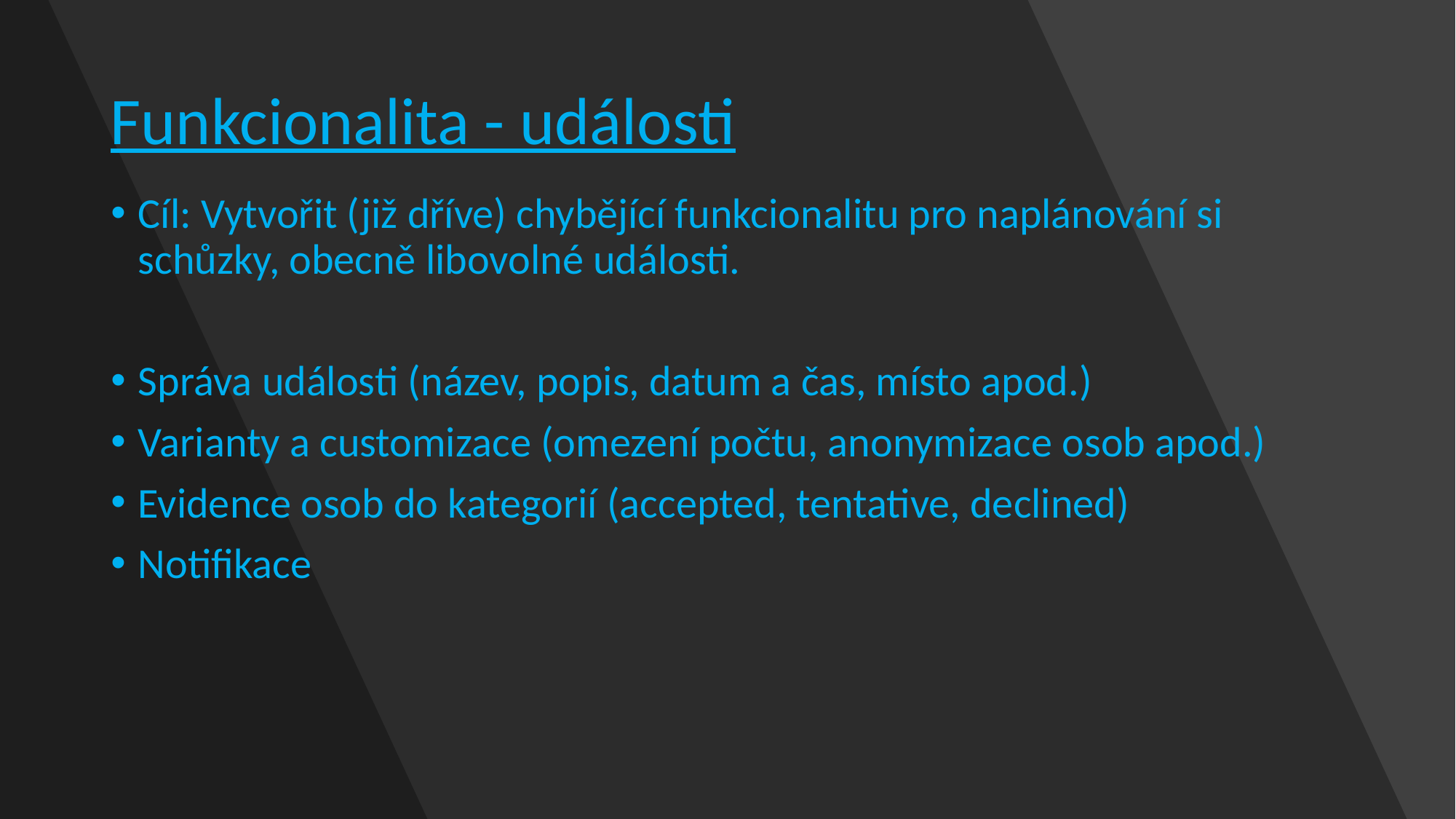

# Funkcionalita - události
Cíl: Vytvořit (již dříve) chybějící funkcionalitu pro naplánování si schůzky, obecně libovolné události.

Správa události (název, popis, datum a čas, místo apod.)
Varianty a customizace (omezení počtu, anonymizace osob apod.)
Evidence osob do kategorií (accepted, tentative, declined)
Notifikace